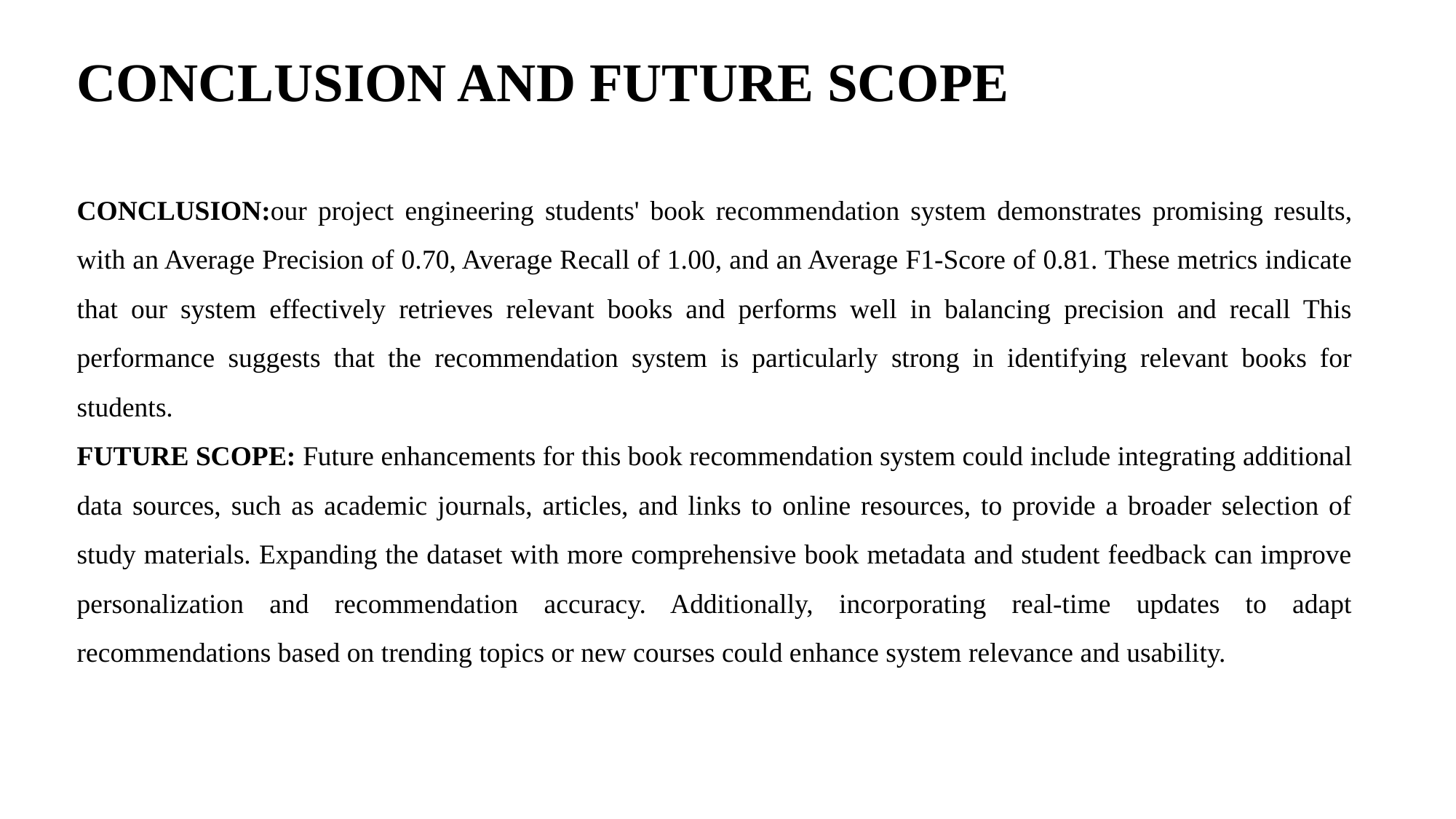

# CONCLUSION AND FUTURE SCOPE
CONCLUSION:our project engineering students' book recommendation system demonstrates promising results, with an Average Precision of 0.70, Average Recall of 1.00, and an Average F1-Score of 0.81. These metrics indicate that our system effectively retrieves relevant books and performs well in balancing precision and recall This performance suggests that the recommendation system is particularly strong in identifying relevant books for students.
FUTURE SCOPE: Future enhancements for this book recommendation system could include integrating additional data sources, such as academic journals, articles, and links to online resources, to provide a broader selection of study materials. Expanding the dataset with more comprehensive book metadata and student feedback can improve personalization and recommendation accuracy. Additionally, incorporating real-time updates to adapt recommendations based on trending topics or new courses could enhance system relevance and usability.